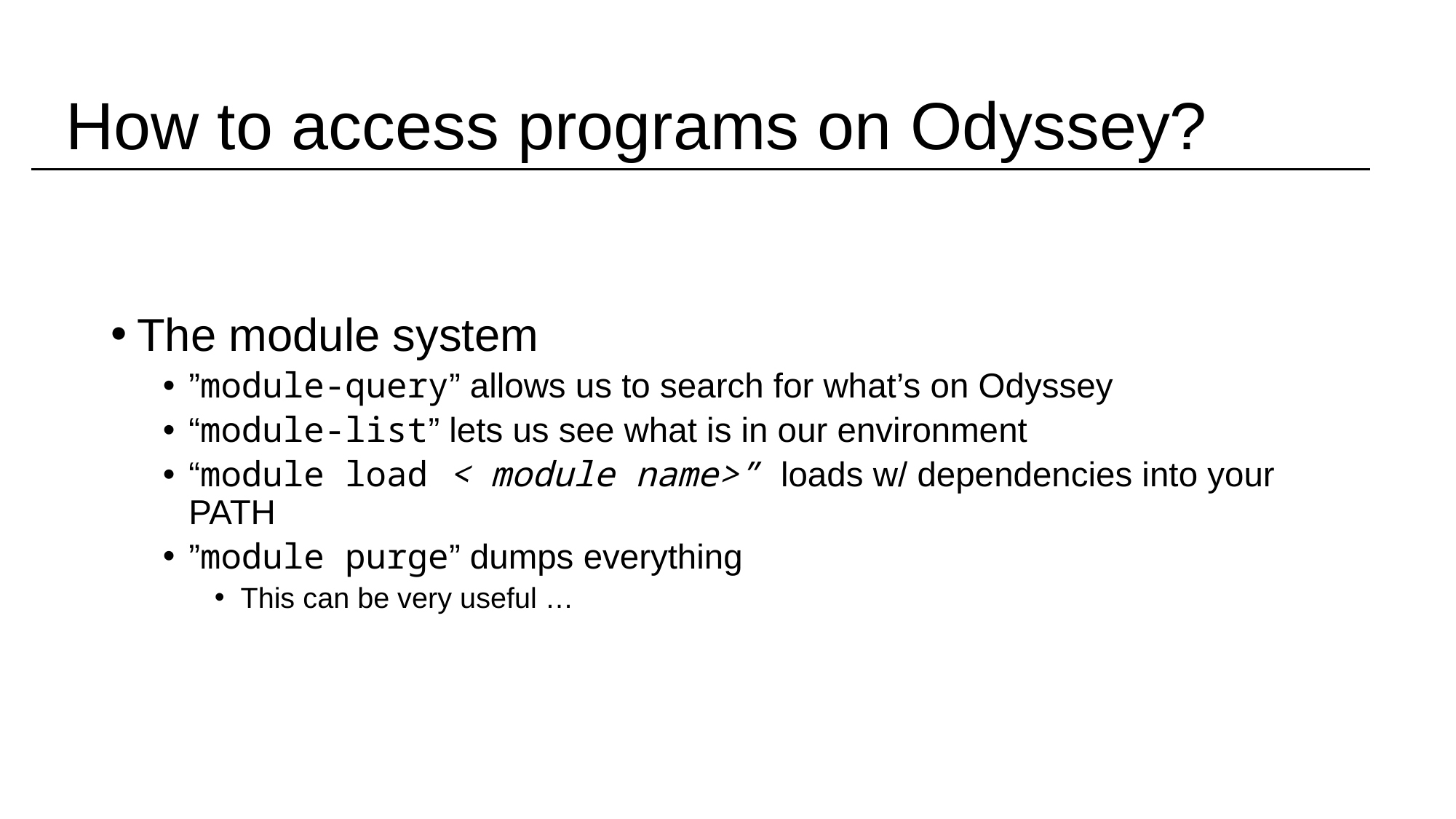

How to access programs on Odyssey?
The module system
”module-query” allows us to search for what’s on Odyssey
“module-list” lets us see what is in our environment
“module load < module name>” loads w/ dependencies into your PATH
”module purge” dumps everything
This can be very useful …